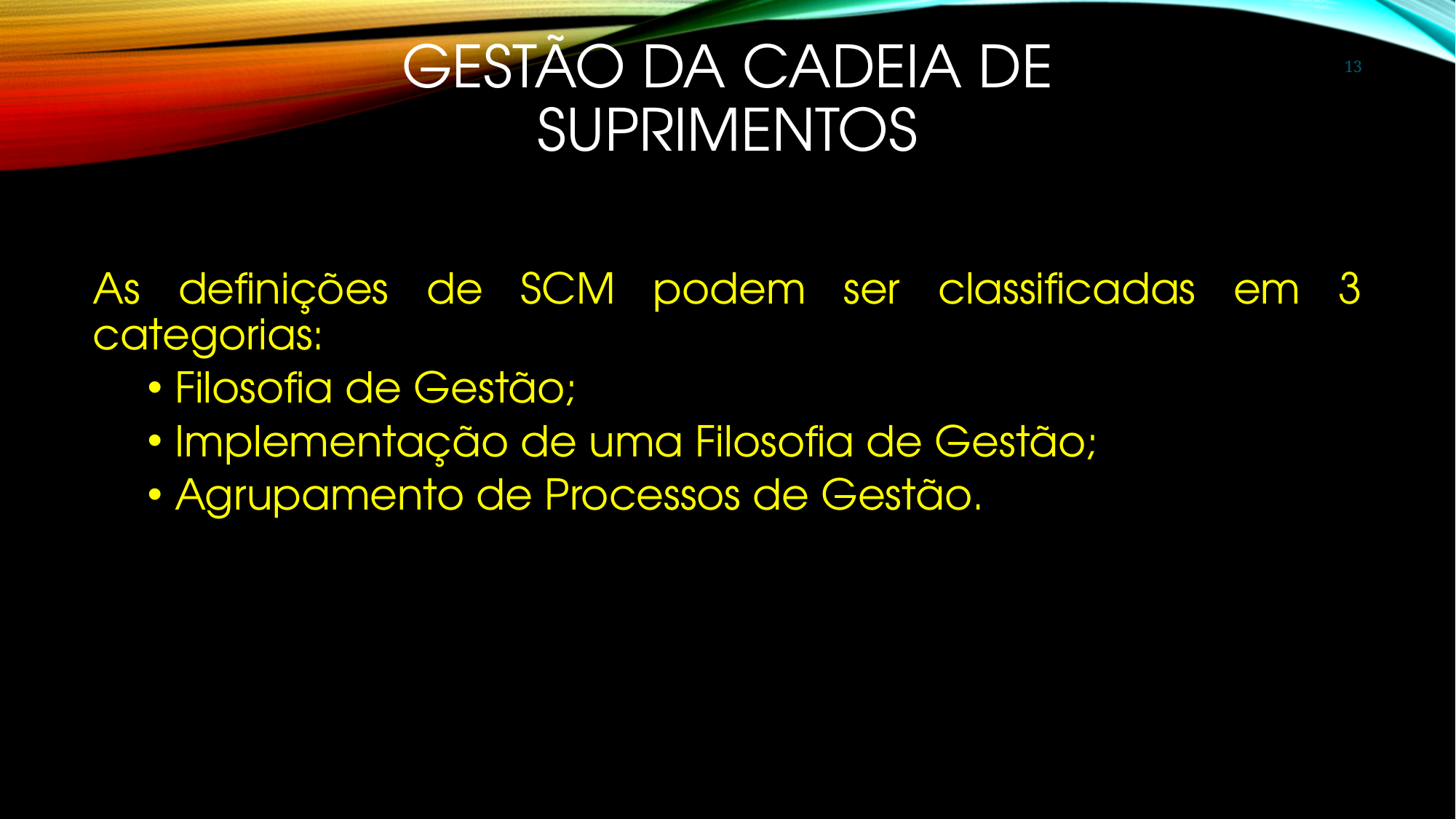

# Gestão da Cadeia de Suprimentos
13
As definições de SCM podem ser classificadas em 3 categorias:
Filosofia de Gestão;
Implementação de uma Filosofia de Gestão;
Agrupamento de Processos de Gestão.